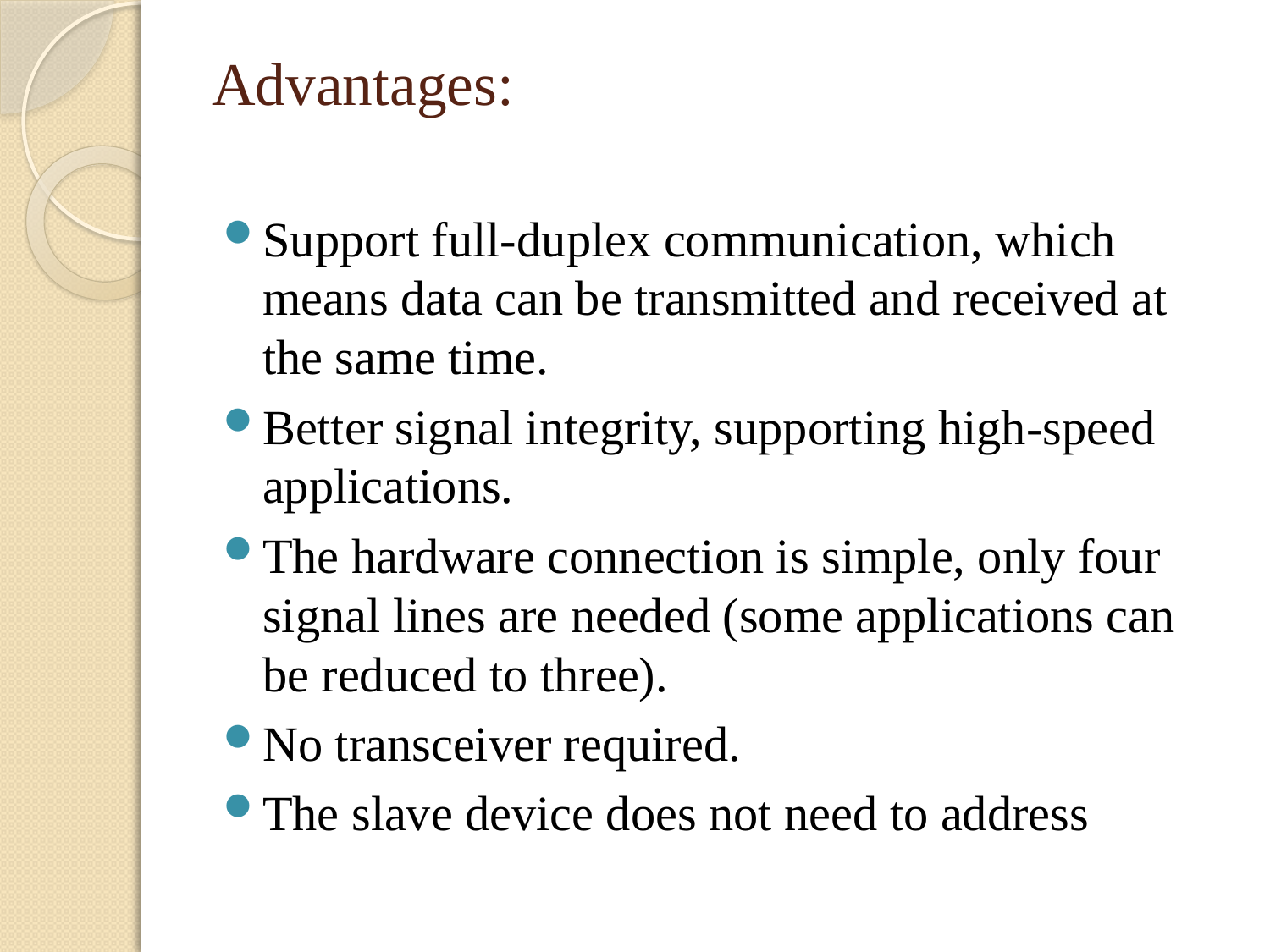

# Advantages:
Support full-duplex communication, which means data can be transmitted and received at the same time.
Better signal integrity, supporting high-speed applications.
The hardware connection is simple, only four signal lines are needed (some applications can be reduced to three).
No transceiver required.
The slave device does not need to address